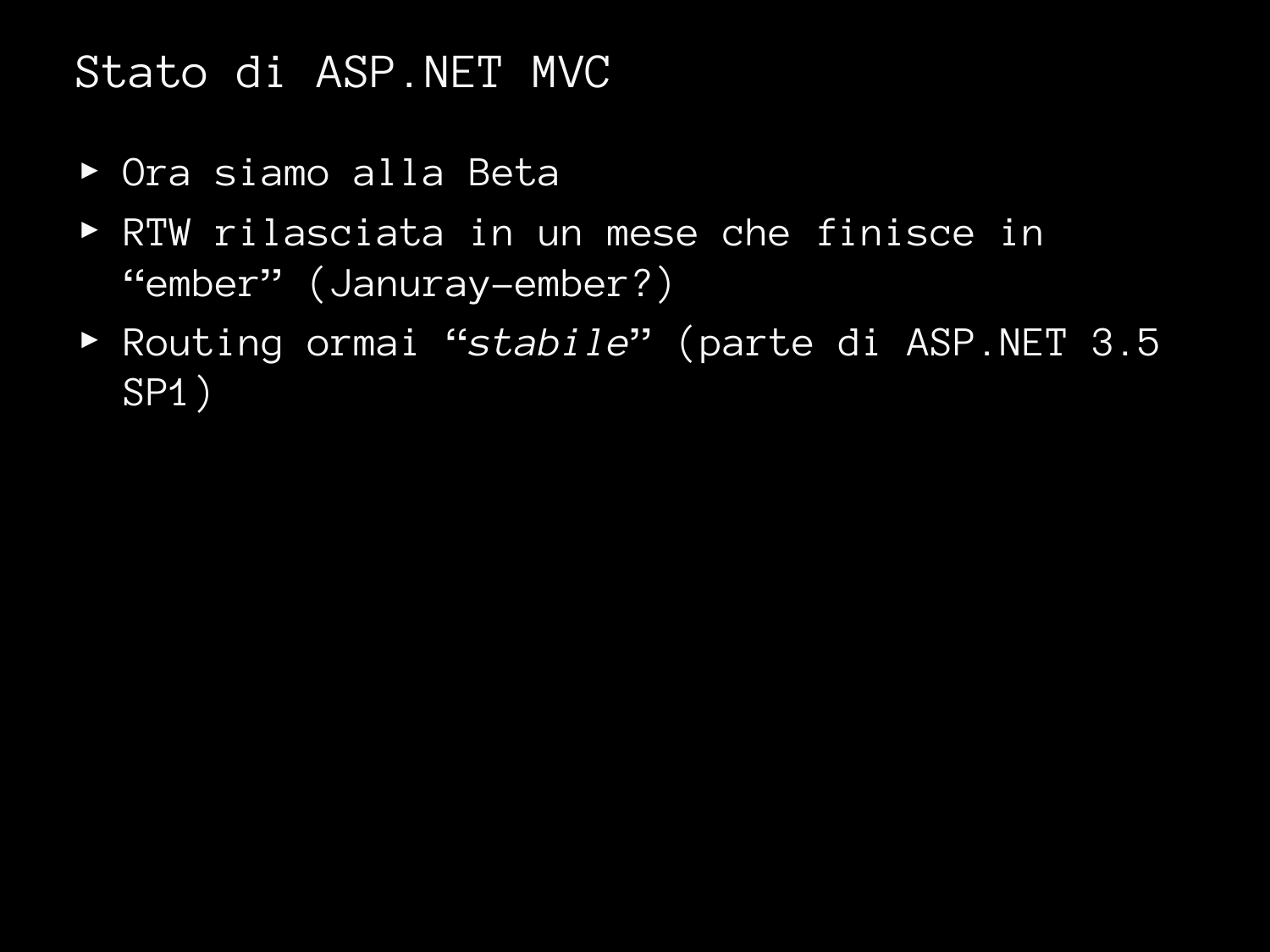

# Stato di ASP.NET MVC
Ora siamo alla Beta
RTW rilasciata in un mese che finisce in “ember” (Januray-ember?)
Routing ormai “stabile” (parte di ASP.NET 3.5 SP1)
40